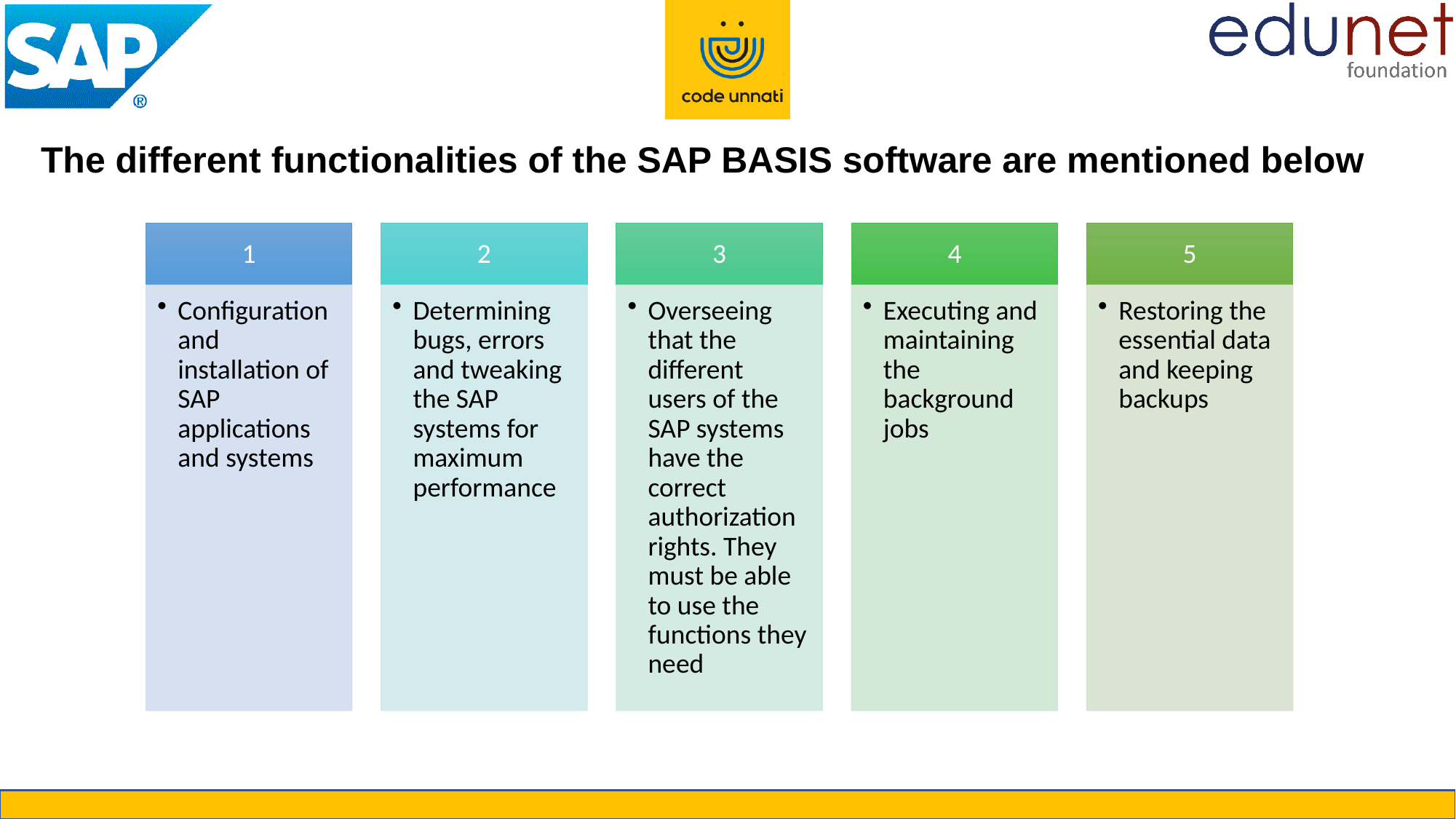

The different functionalities of the SAP BASIS software are mentioned below
1
Configuration and installation of SAP applications and systems
2
Determining bugs, errors and tweaking the SAP systems for maximum performance
3
Overseeing that the different users of the SAP systems have the correct authorization rights. They must be able to use the functions they need
4
Executing and maintaining the background jobs
5
Restoring the essential data and keeping backups